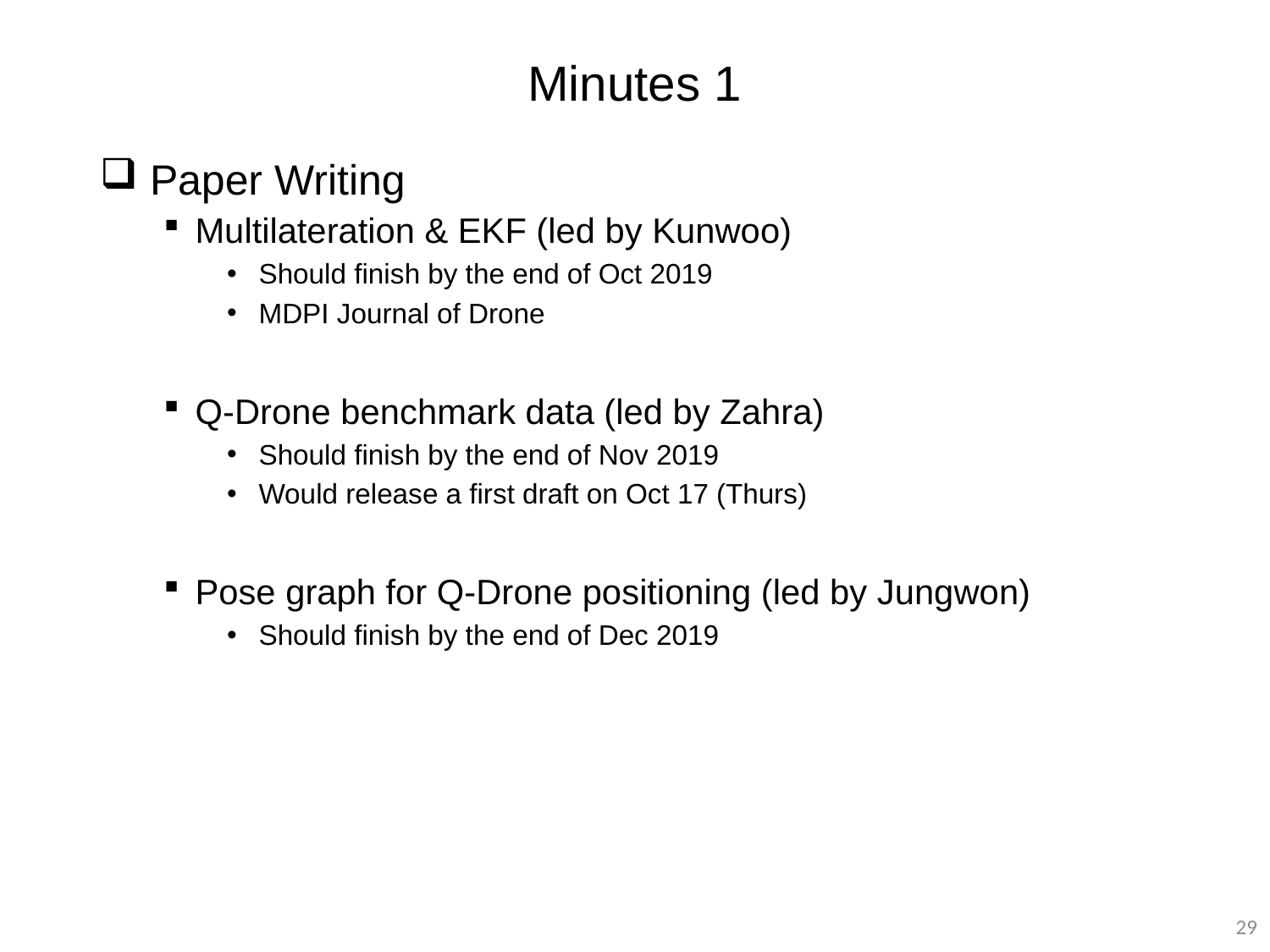

# Minutes 1
 Paper Writing
Multilateration & EKF (led by Kunwoo)
Should finish by the end of Oct 2019
MDPI Journal of Drone

Q-Drone benchmark data (led by Zahra)
Should finish by the end of Nov 2019
Would release a first draft on Oct 17 (Thurs)

Pose graph for Q-Drone positioning (led by Jungwon)
Should finish by the end of Dec 2019

29